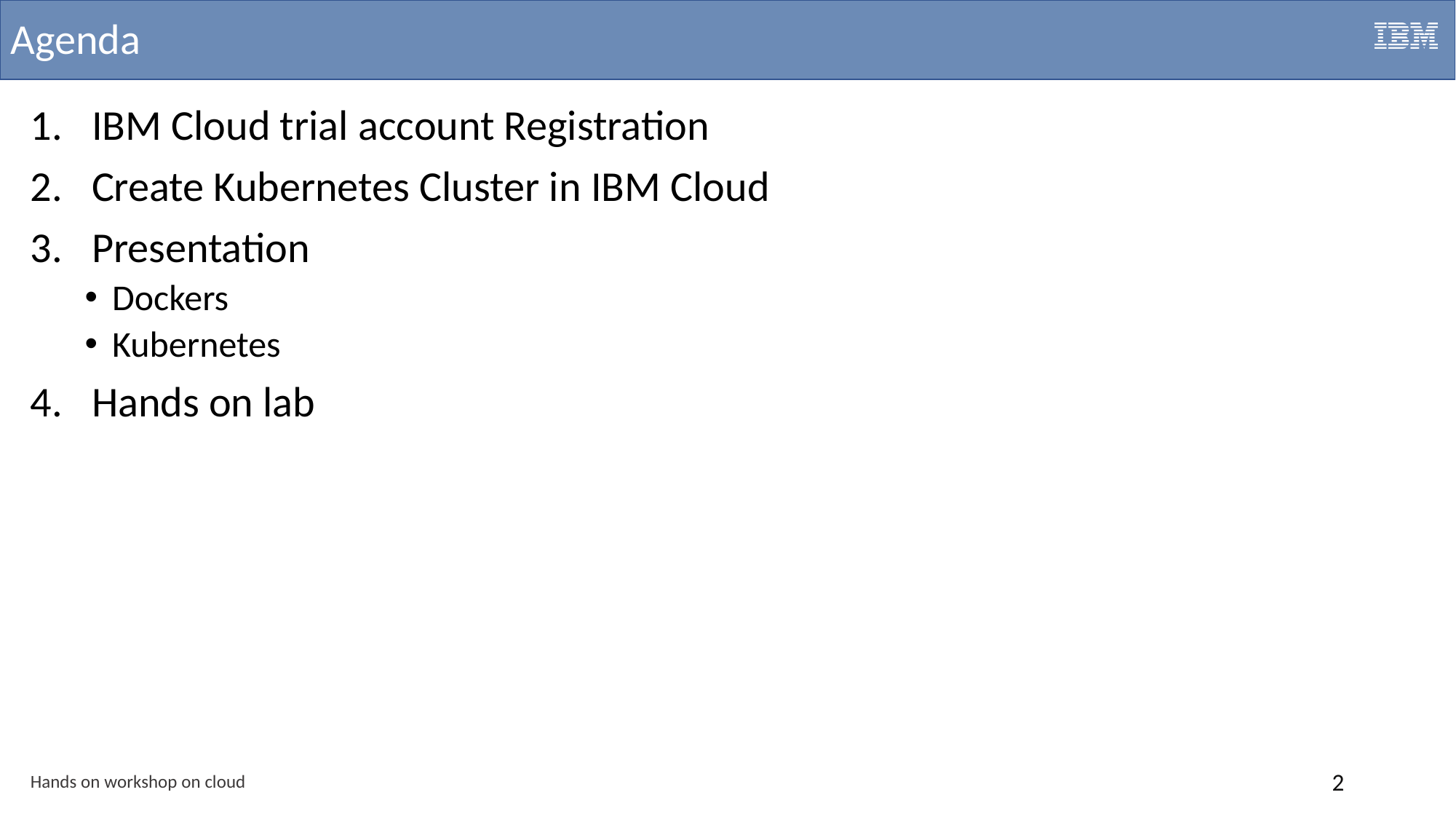

# Agenda
IBM Cloud trial account Registration
Create Kubernetes Cluster in IBM Cloud
Presentation
Dockers
Kubernetes
Hands on lab
Hands on workshop on cloud
2